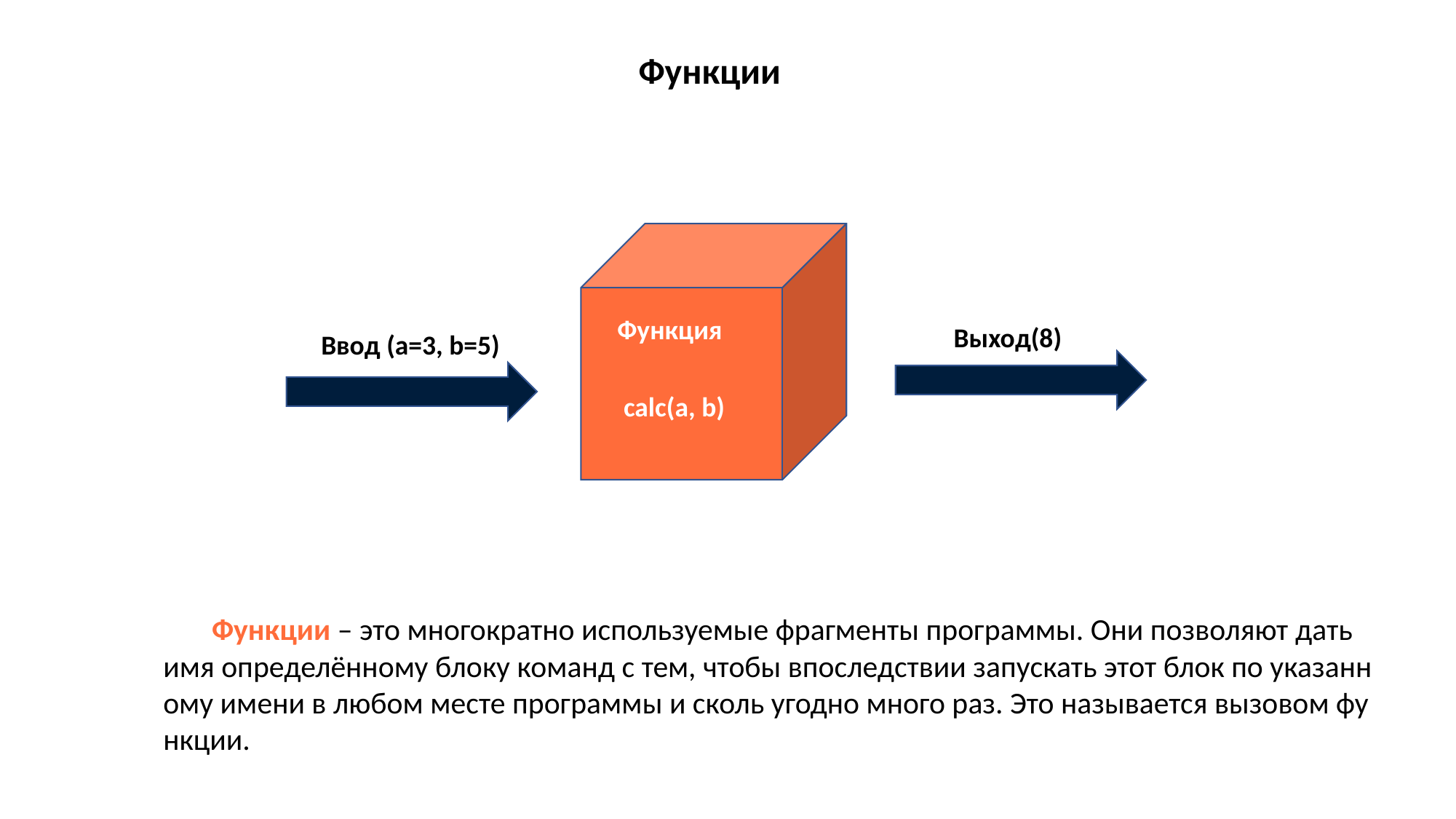

Функции

Функция
calc(a, b)
Выход(8)

Ввод (a=3, b=5)

       Функции – это многократно используемые фрагменты программы. Они позволяют дать
имя определённому блоку команд с тем, чтобы впоследствии запускать этот блок по указанному имени в любом месте программы и сколь угодно много раз. Это называется вызовом функции.